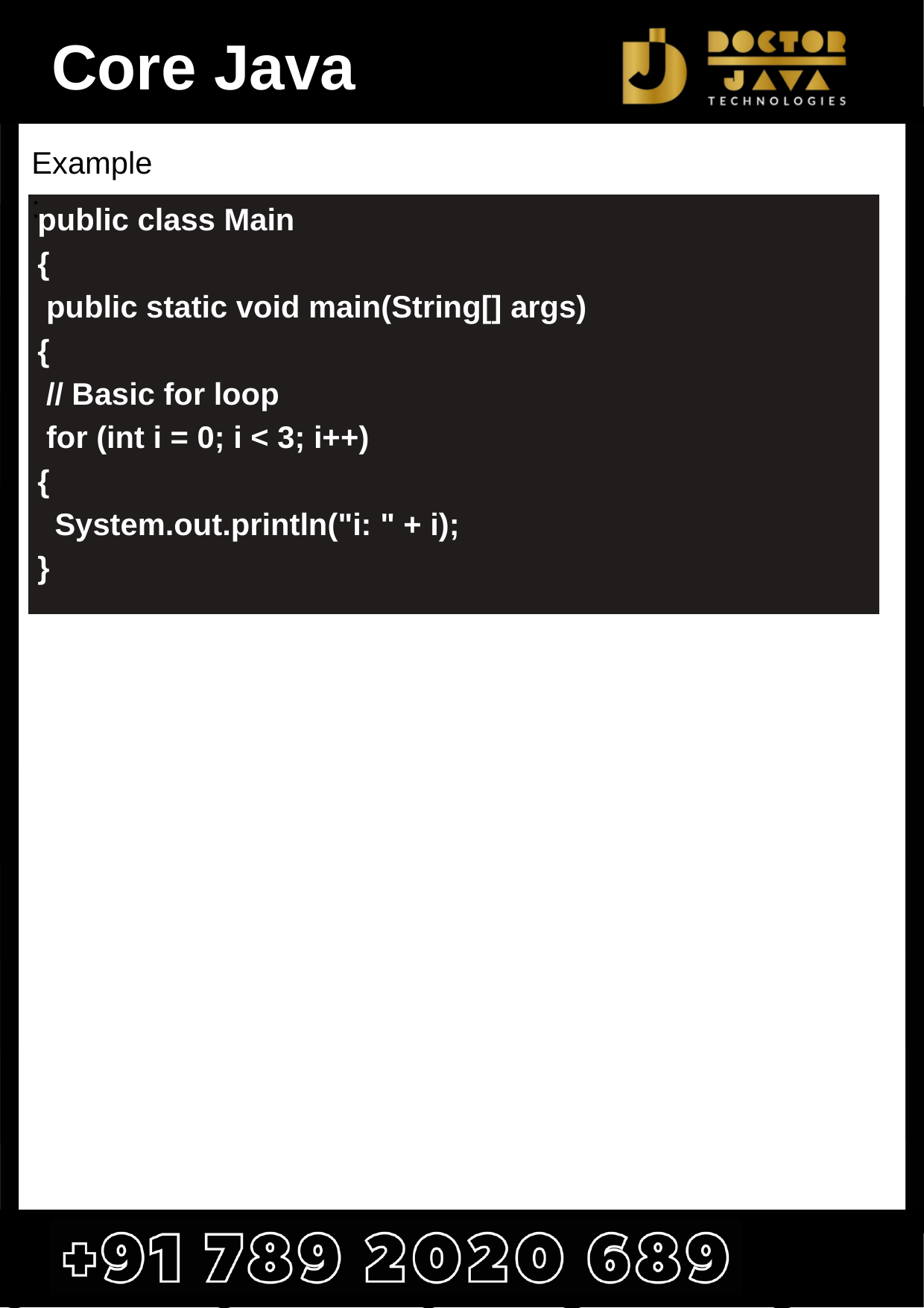

Core Java

Example :

public class Main
{
 public static void main(String[] args)
{
 // Basic for loop
 for (int i = 0; i < 3; i++)
{
  System.out.println("i: " + i);
}